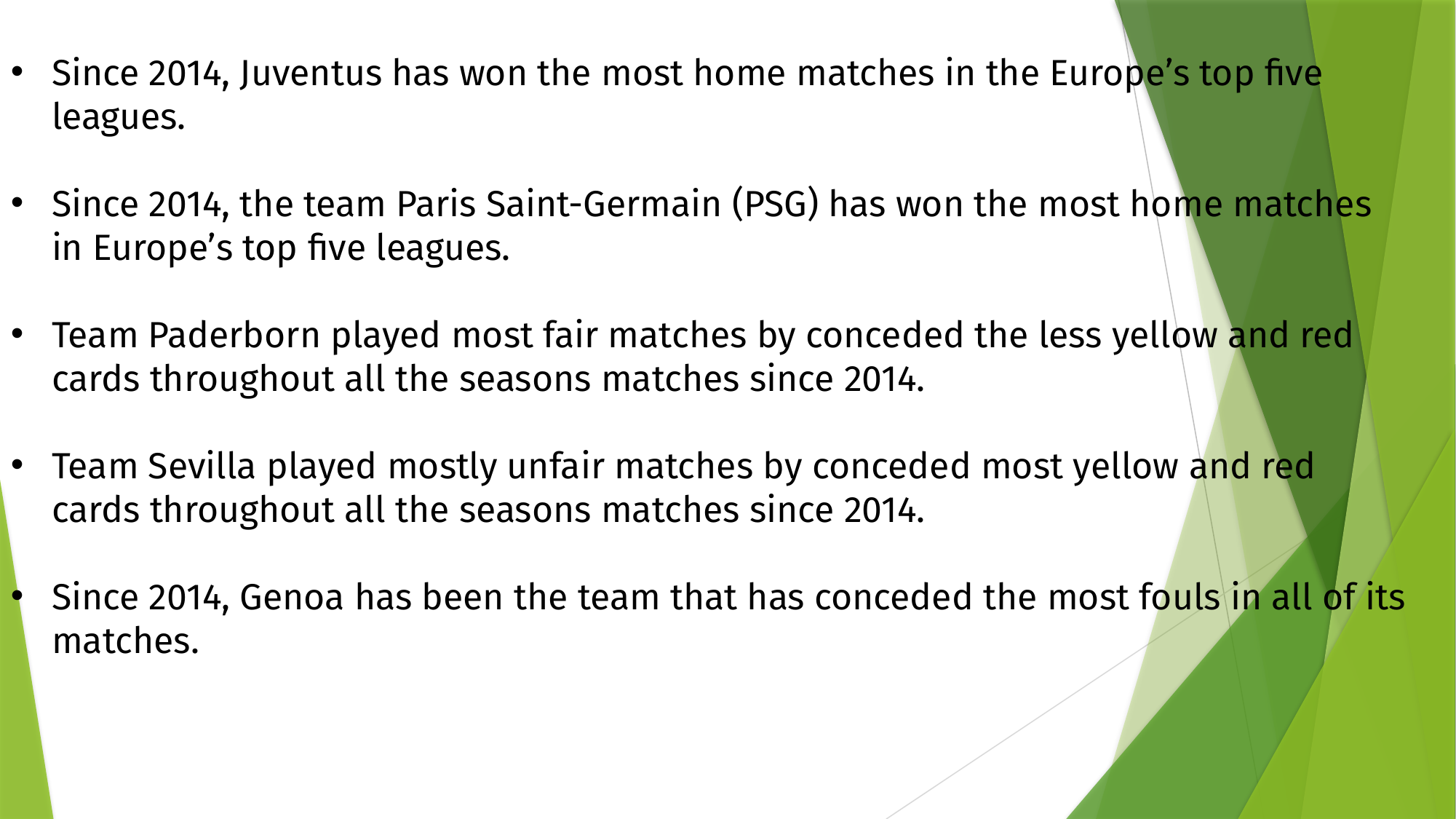

Since 2014, Juventus has won the most home matches in the Europe’s top five leagues.

Since 2014, the team Paris Saint-Germain (PSG) has won the most home matches in Europe’s top five leagues.

Team Paderborn played most fair matches by conceded the less yellow and red cards throughout all the seasons matches since 2014.

Team Sevilla played mostly unfair matches by conceded most yellow and red cards throughout all the seasons matches since 2014.

Since 2014, Genoa has been the team that has conceded the most fouls in all of its matches.